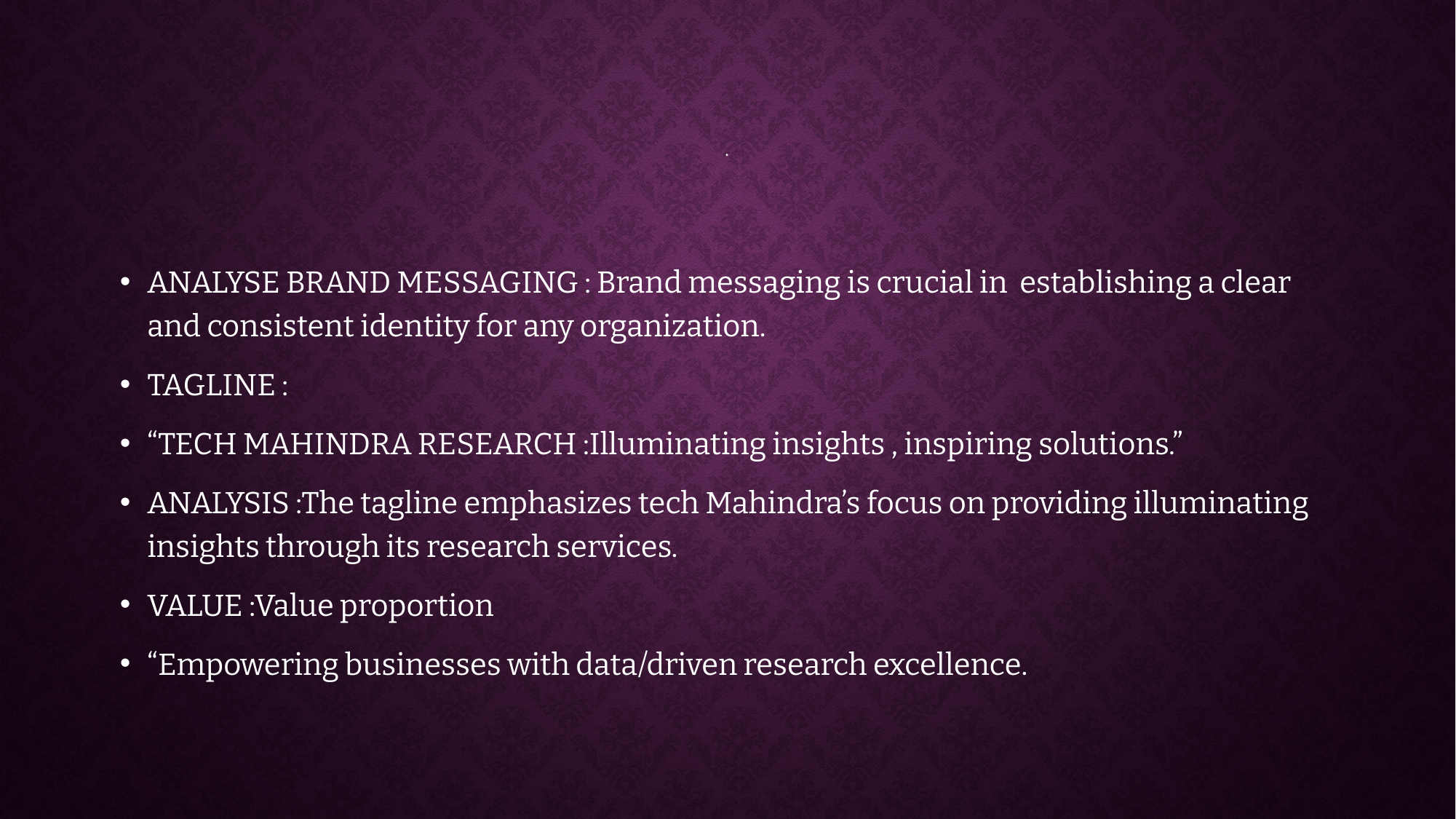

# .
ANALYSE BRAND MESSAGING : Brand messaging is crucial in  establishing a clear and consistent identity for any organization.
TAGLINE :
“TECH MAHINDRA RESEARCH :Illuminating insights , inspiring solutions.”
ANALYSIS :The tagline emphasizes tech Mahindra’s focus on providing illuminating insights through its research services.
VALUE :Value proportion
“Empowering businesses with data/driven research excellence.